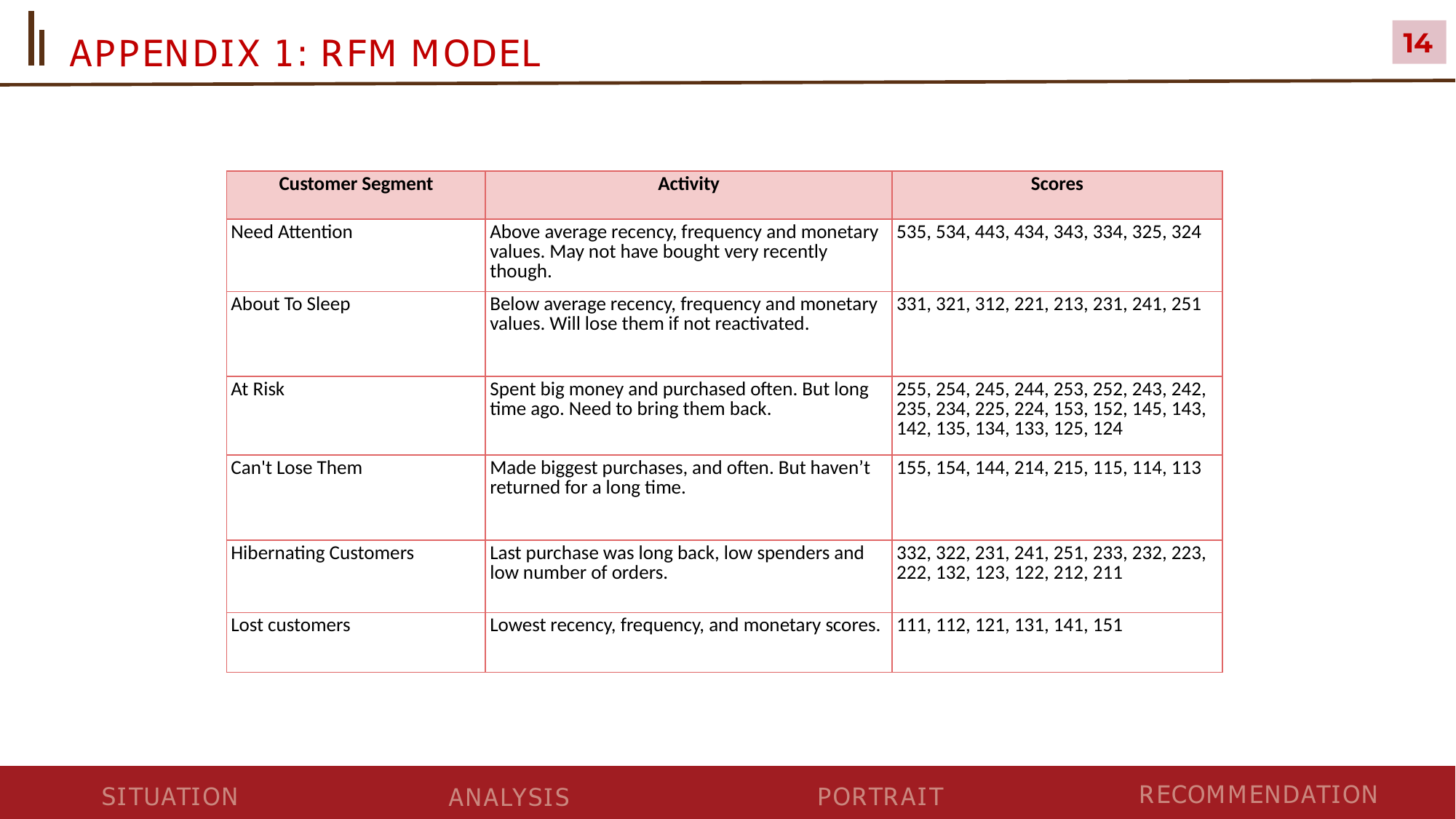

14
APPENDIX 1: RFM MODEL

| Customer Segment | Activity | Scores |
| --- | --- | --- |
| Need Attention | Above average recency, frequency and monetary values. May not have bought very recently though. | 535, 534, 443, 434, 343, 334, 325, 324 |
| About To Sleep | Below average recency, frequency and monetary values. Will lose them if not reactivated. | 331, 321, 312, 221, 213, 231, 241, 251 |
| At Risk | Spent big money and purchased often. But long time ago. Need to bring them back. | 255, 254, 245, 244, 253, 252, 243, 242, 235, 234, 225, 224, 153, 152, 145, 143, 142, 135, 134, 133, 125, 124 |
| Can't Lose Them | Made biggest purchases, and often. But haven’t returned for a long time. | 155, 154, 144, 214, 215, 115, 114, 113 |
| Hibernating Customers | Last purchase was long back, low spenders and low number of orders. | 332, 322, 231, 241, 251, 233, 232, 223, 222, 132, 123, 122, 212, 211 |
| Lost customers | Lowest recency, frequency, and monetary scores. | 111, 112, 121, 131, 141, 151 |

RECOMMENDATION
SITUATION
PORTRAIT
ANALYSIS